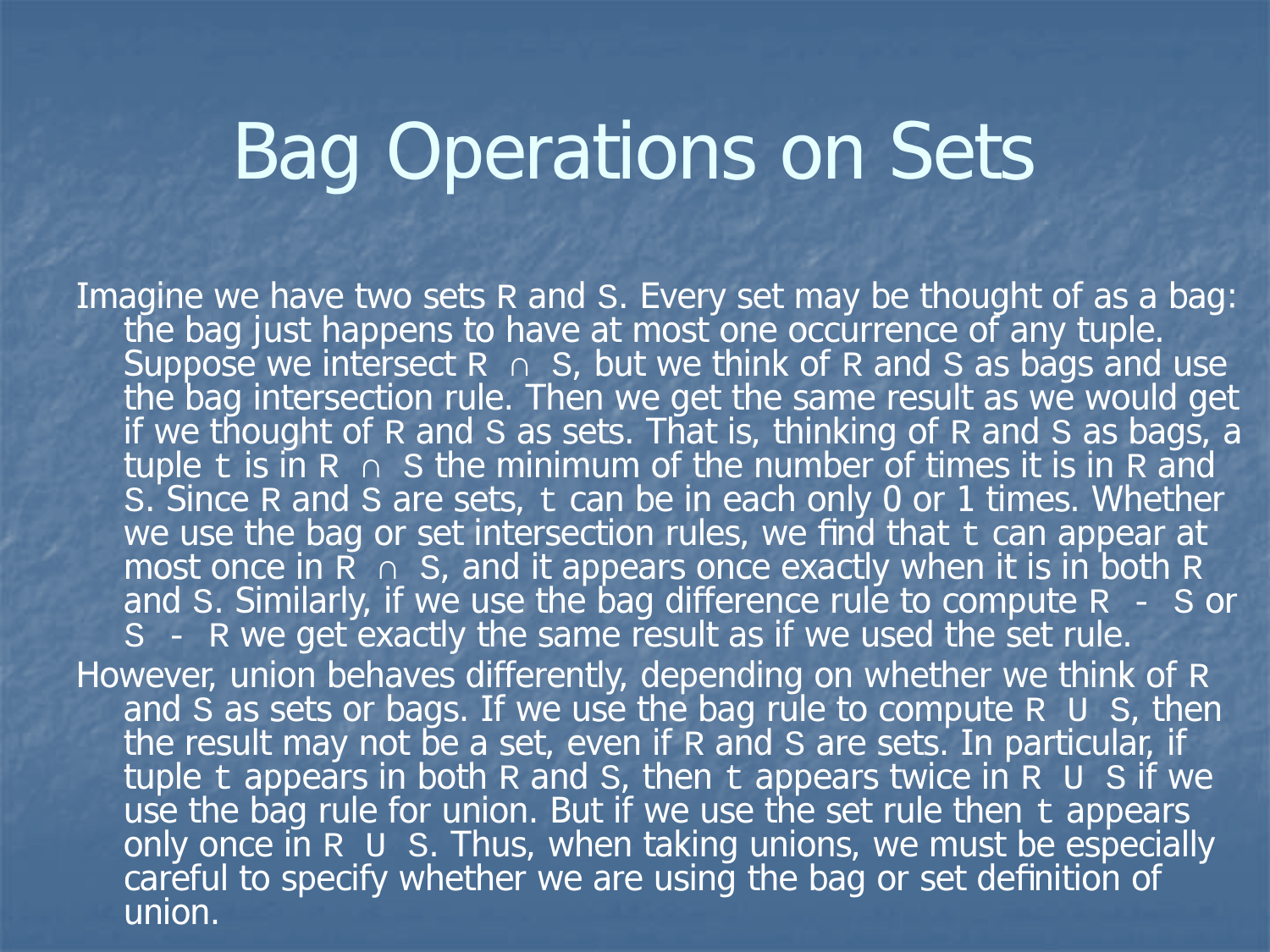

# Bag Operations on Sets
Imagine we have two sets R and S. Every set may be thought of as a bag: the bag just happens to have at most one occurrence of any tuple. Suppose we intersect R ∩ S, but we think of R and S as bags and use the bag intersection rule. Then we get the same result as we would get if we thought of R and S as sets. That is, thinking of R and S as bags, a tuple t is in R ∩ S the minimum of the number of times it is in R and S. Since R and S are sets, t can be in each only 0 or 1 times. Whether we use the bag or set intersection rules, we find that t can appear at most once in R ∩ S, and it appears once exactly when it is in both R and S. Similarly, if we use the bag difference rule to compute R - S or S - R we get exactly the same result as if we used the set rule.
However, union behaves differently, depending on whether we think of R and S as sets or bags. If we use the bag rule to compute R U S, then the result may not be a set, even if R and S are sets. In particular, if tuple t appears in both R and S, then t appears twice in R U S if we use the bag rule for union. But if we use the set rule then t appears only once in R U S. Thus, when taking unions, we must be especially careful to specify whether we are using the bag or set definition of union.